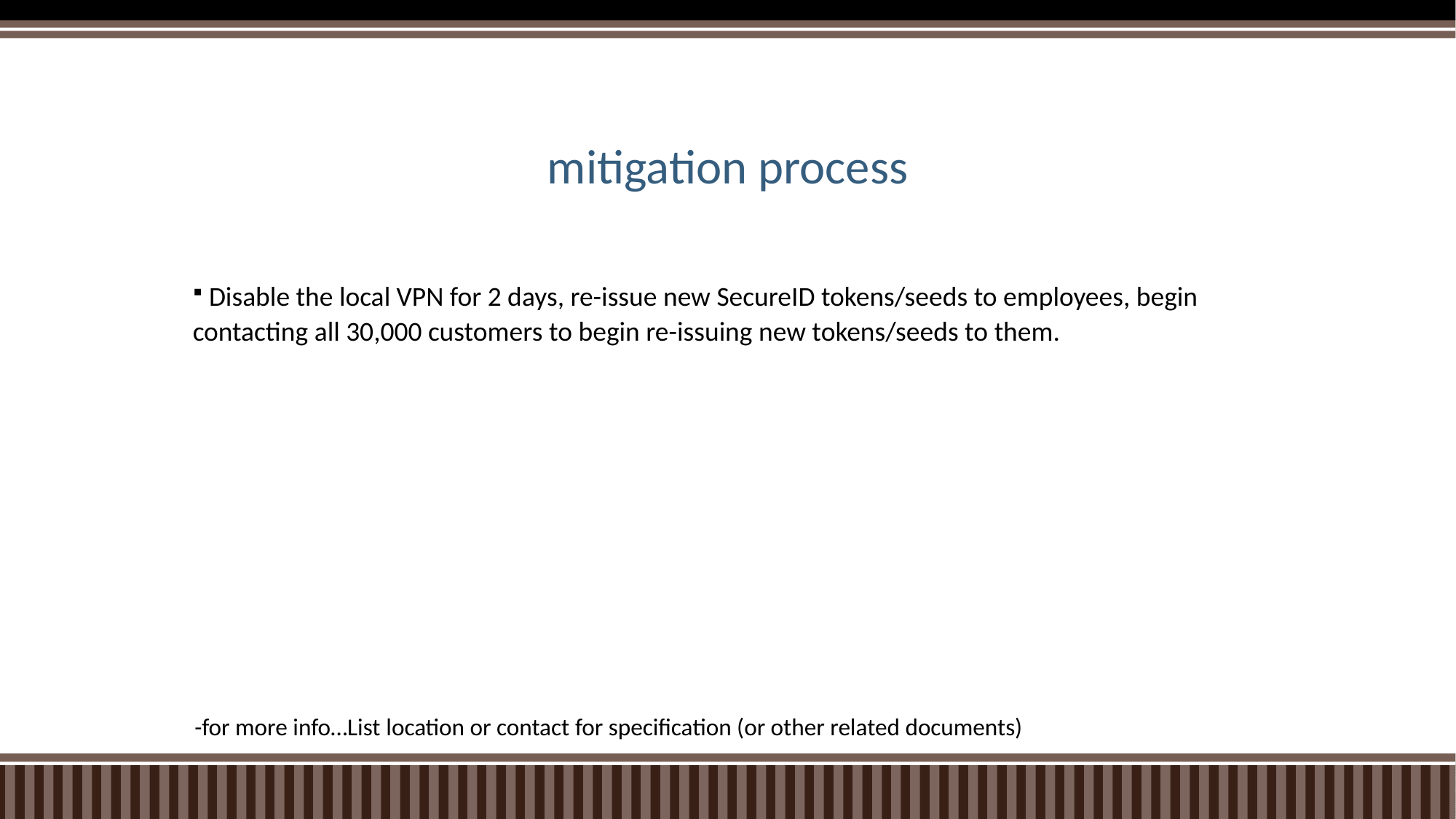

# mitigation process

 Disable the local VPN for 2 days, re-issue new SecureID tokens/seeds to employees, begin contacting all 30,000 customers to begin re-issuing new tokens/seeds to them.
-for more info…List location or contact for specification (or other related documents)